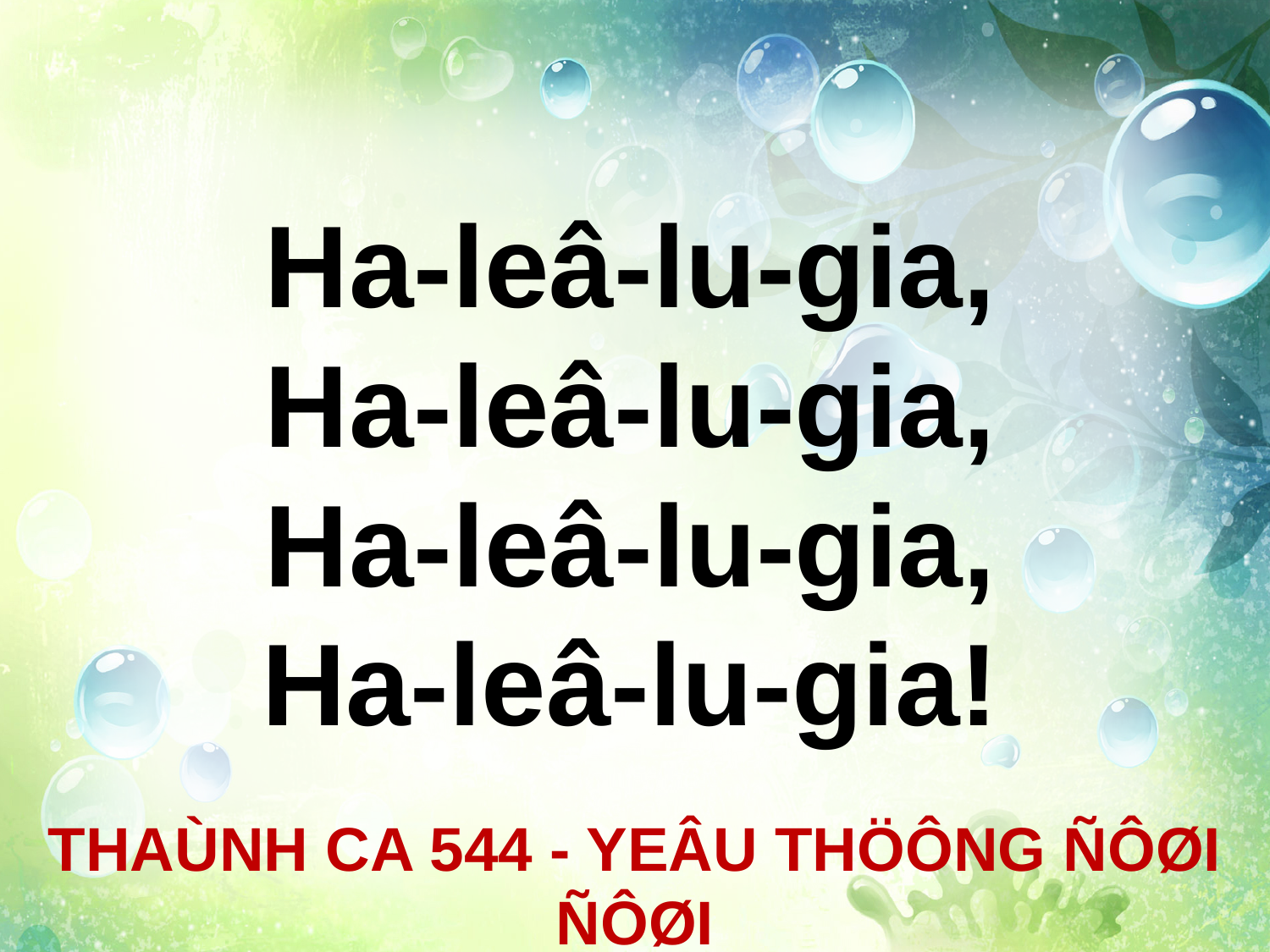

Ha-leâ-lu-gia,
Ha-leâ-lu-gia,
Ha-leâ-lu-gia,
Ha-leâ-lu-gia!
THAÙNH CA 544 - YEÂU THÖÔNG ÑÔØI ÑÔØI